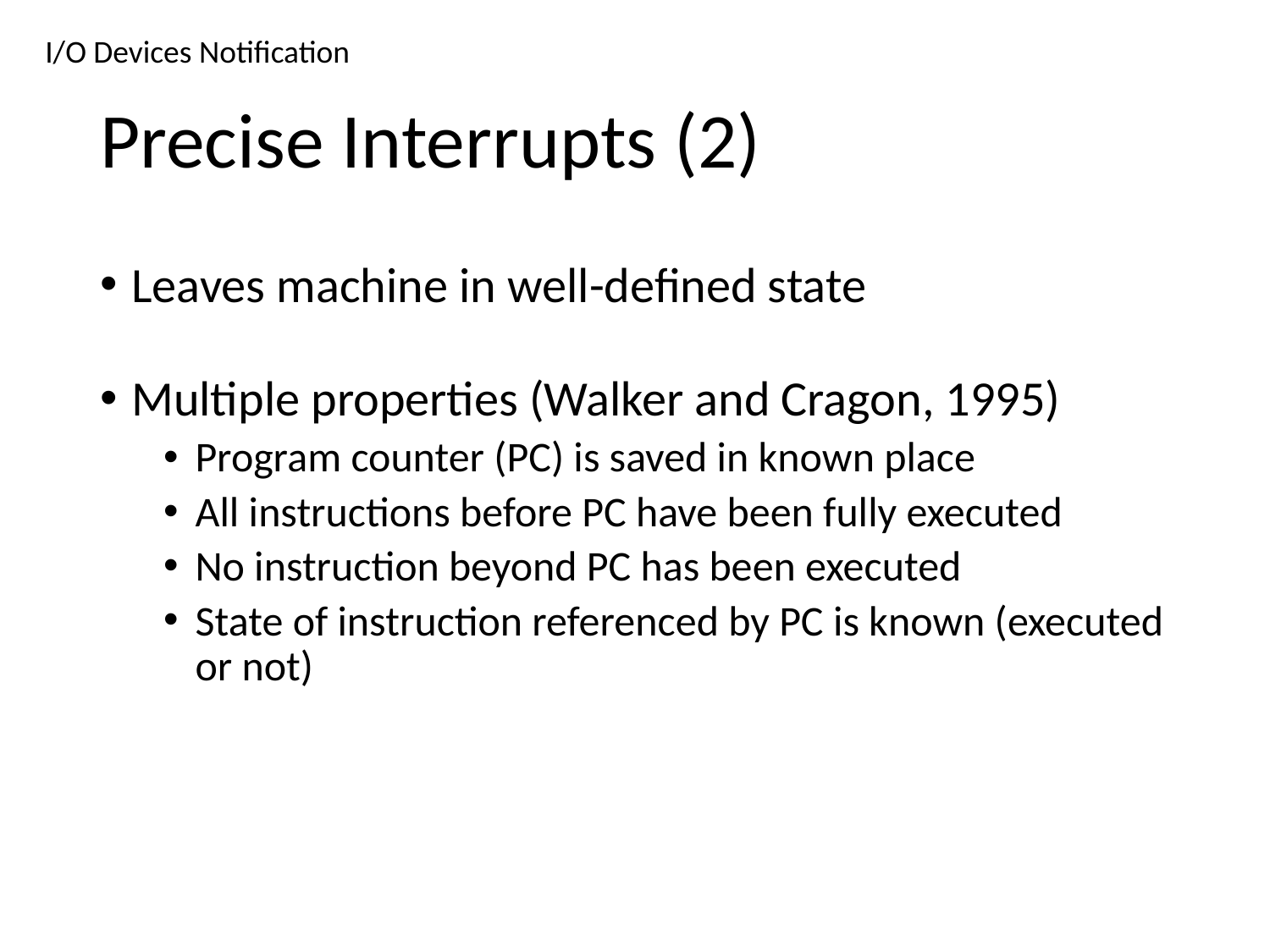

I/O Devices Notification
# Precise Interrupts (2)
Leaves machine in well-defined state

Multiple properties (Walker and Cragon, 1995)
Program counter (PC) is saved in known place
All instructions before PC have been fully executed
No instruction beyond PC has been executed
State of instruction referenced by PC is known (executed or not)